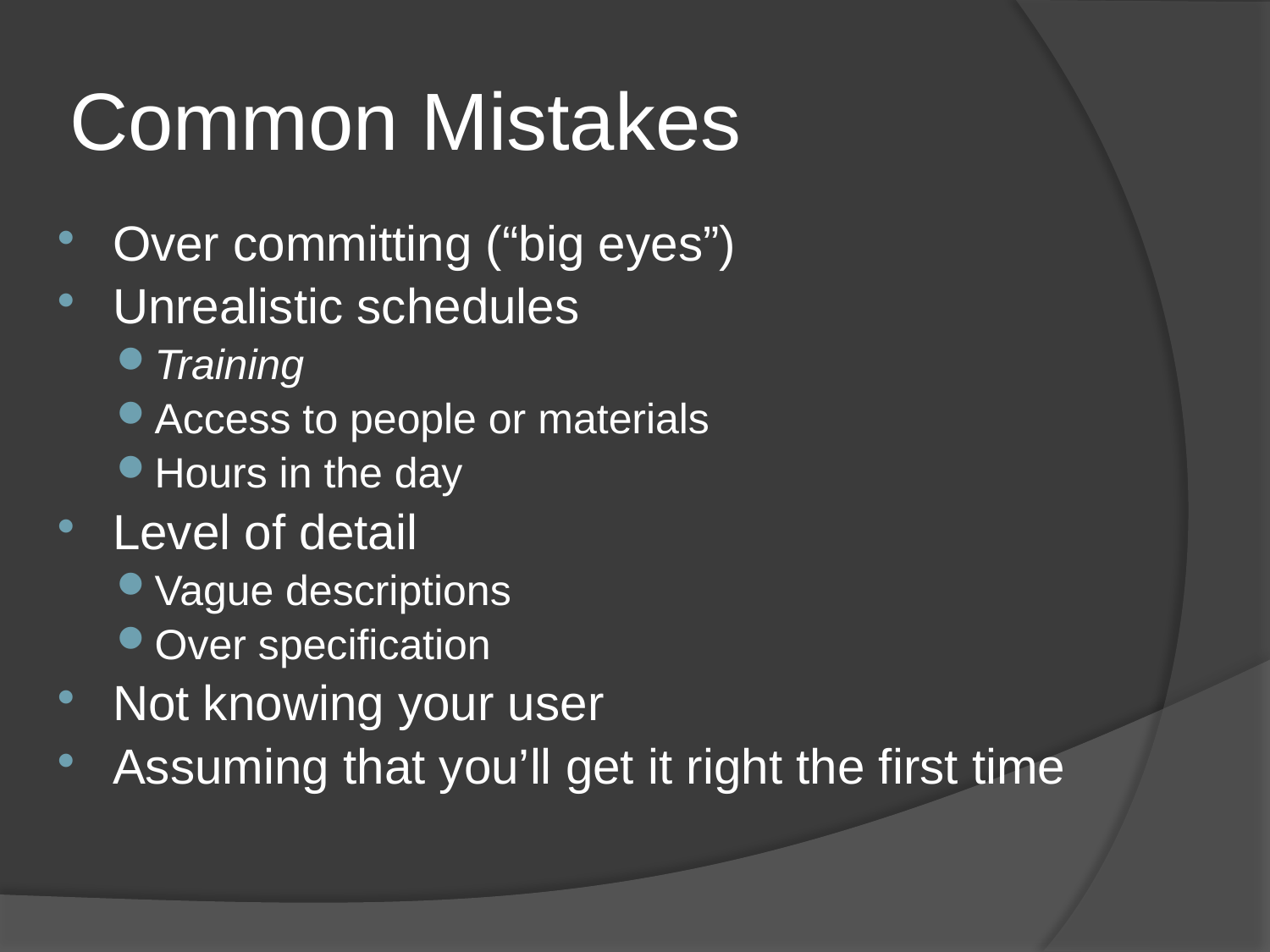

# Common Mistakes
Over committing (“big eyes”)
Unrealistic schedules
Training
Access to people or materials
Hours in the day
Level of detail
Vague descriptions
Over specification
Not knowing your user
Assuming that you’ll get it right the first time